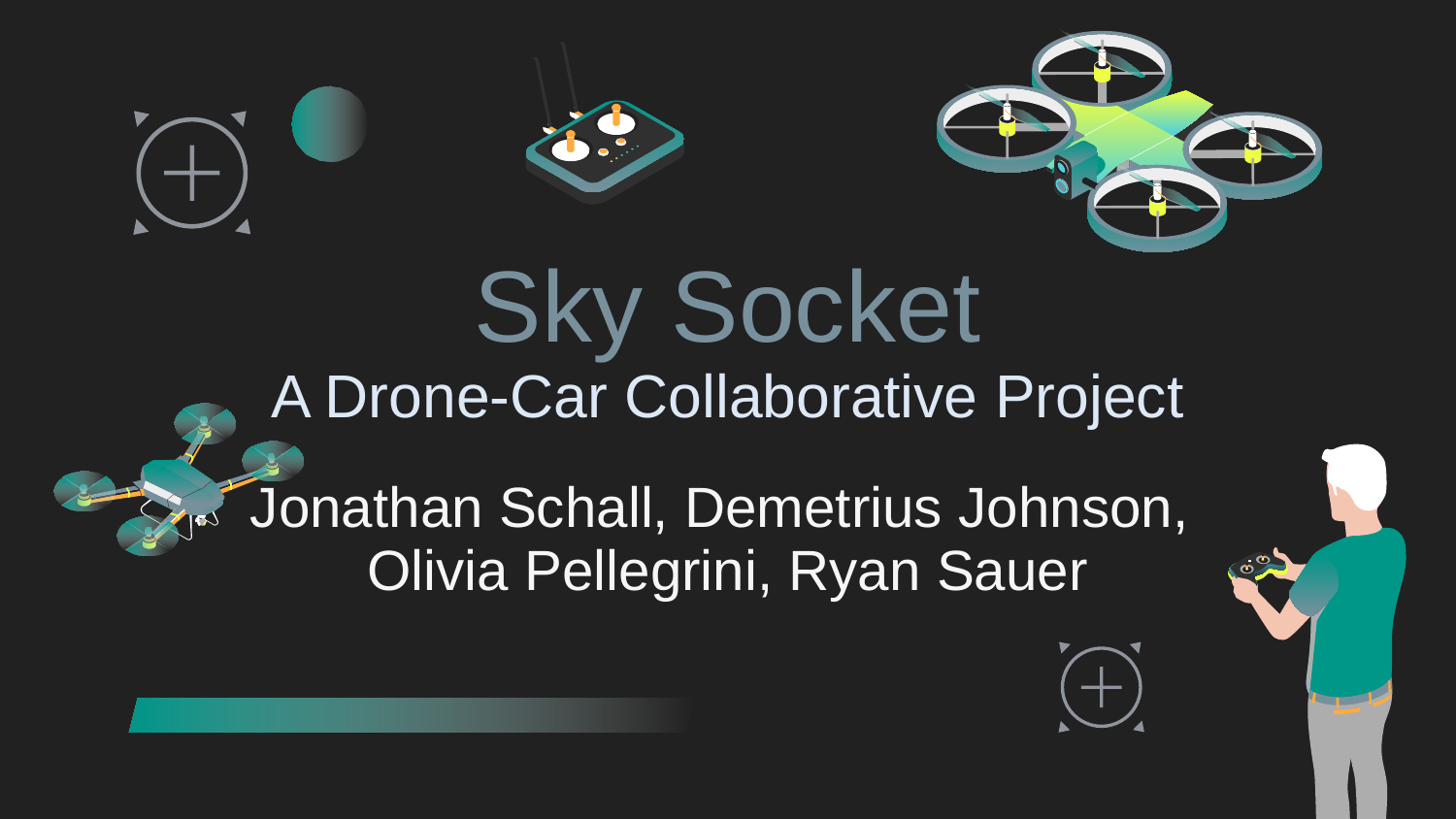

# Sky Socket
A Drone-Car Collaborative Project

Jonathan Schall, Demetrius Johnson,
Olivia Pellegrini, Ryan Sauer